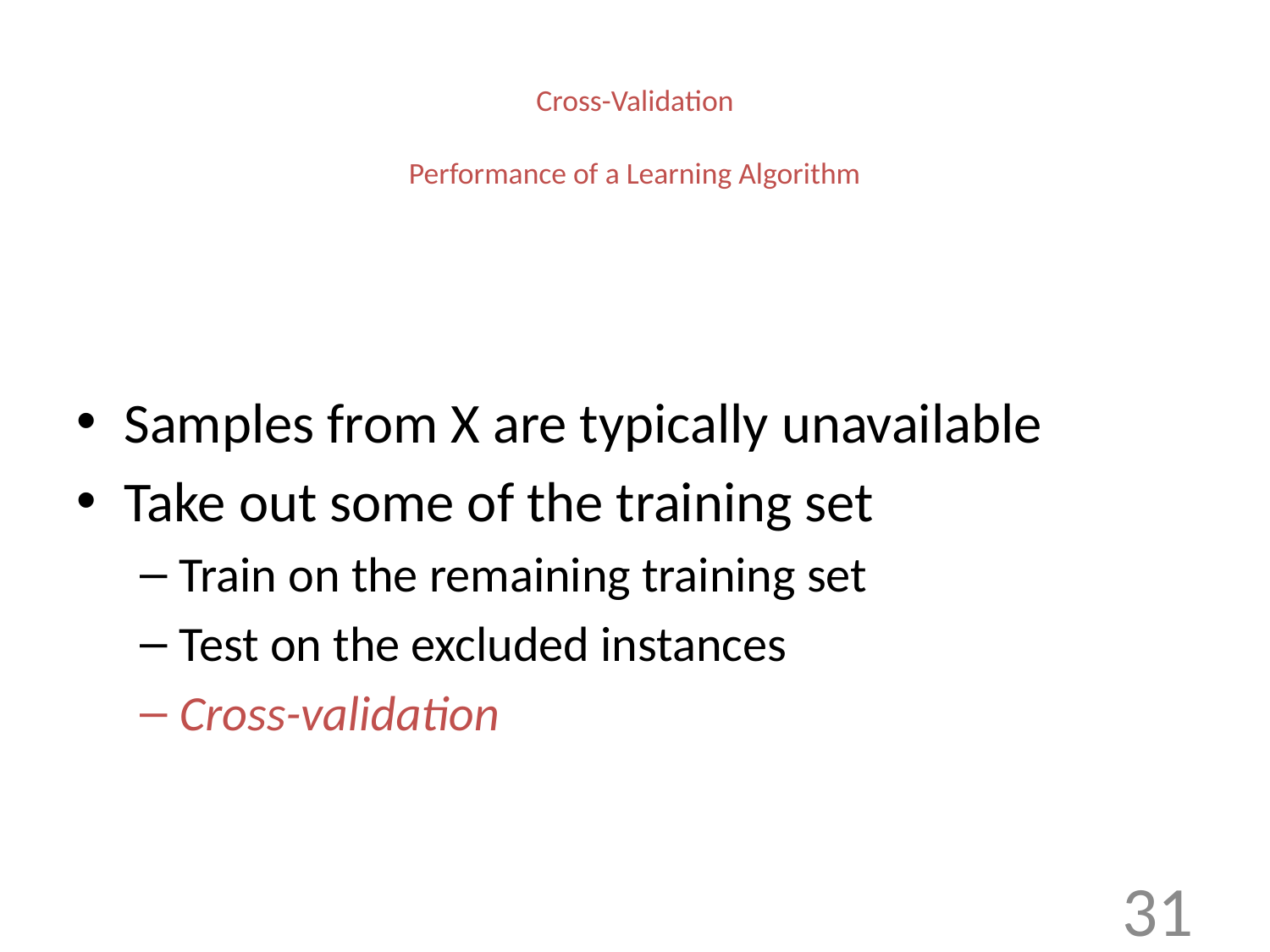

# Cross-Validation Performance of a Learning Algorithm

Samples from X are typically unavailable
Take out some of the training set
Train on the remaining training set
Test on the excluded instances
Cross-validation

31